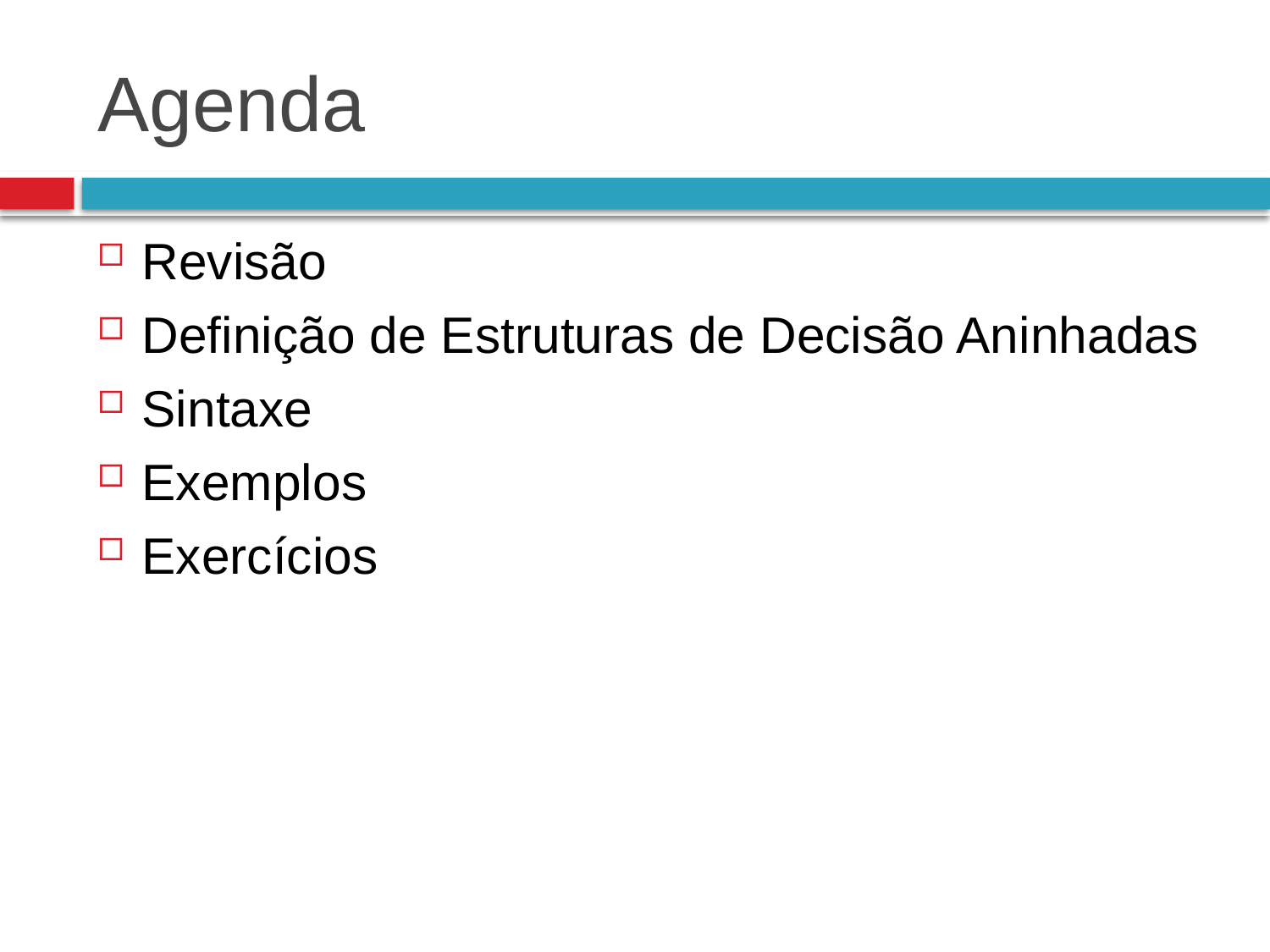

# Agenda
Revisão
Definição de Estruturas de Decisão Aninhadas
Sintaxe
Exemplos
Exercícios